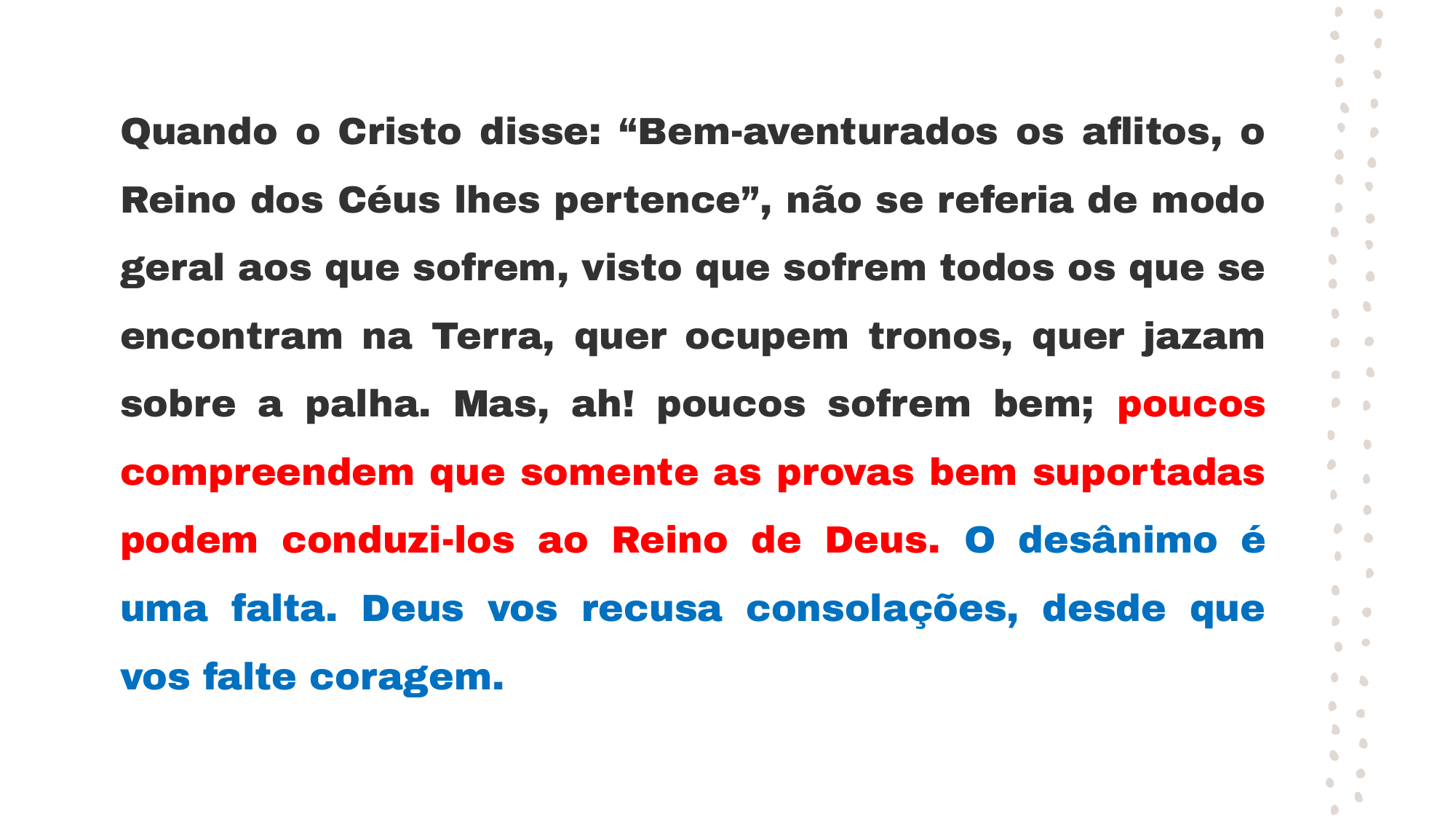

Quando o Cristo disse: “Bem-aventurados os aflitos, o Reino dos Céus lhes pertence”, não se referia de modo geral aos que sofrem, visto que sofrem todos os que se encontram na Terra, quer ocupem tronos, quer jazam sobre a palha. Mas, ah! poucos sofrem bem; poucos compreendem que somente as provas bem suportadas podem conduzi-los ao Reino de Deus. O desânimo é uma falta. Deus vos recusa consolações, desde que vos falte coragem.